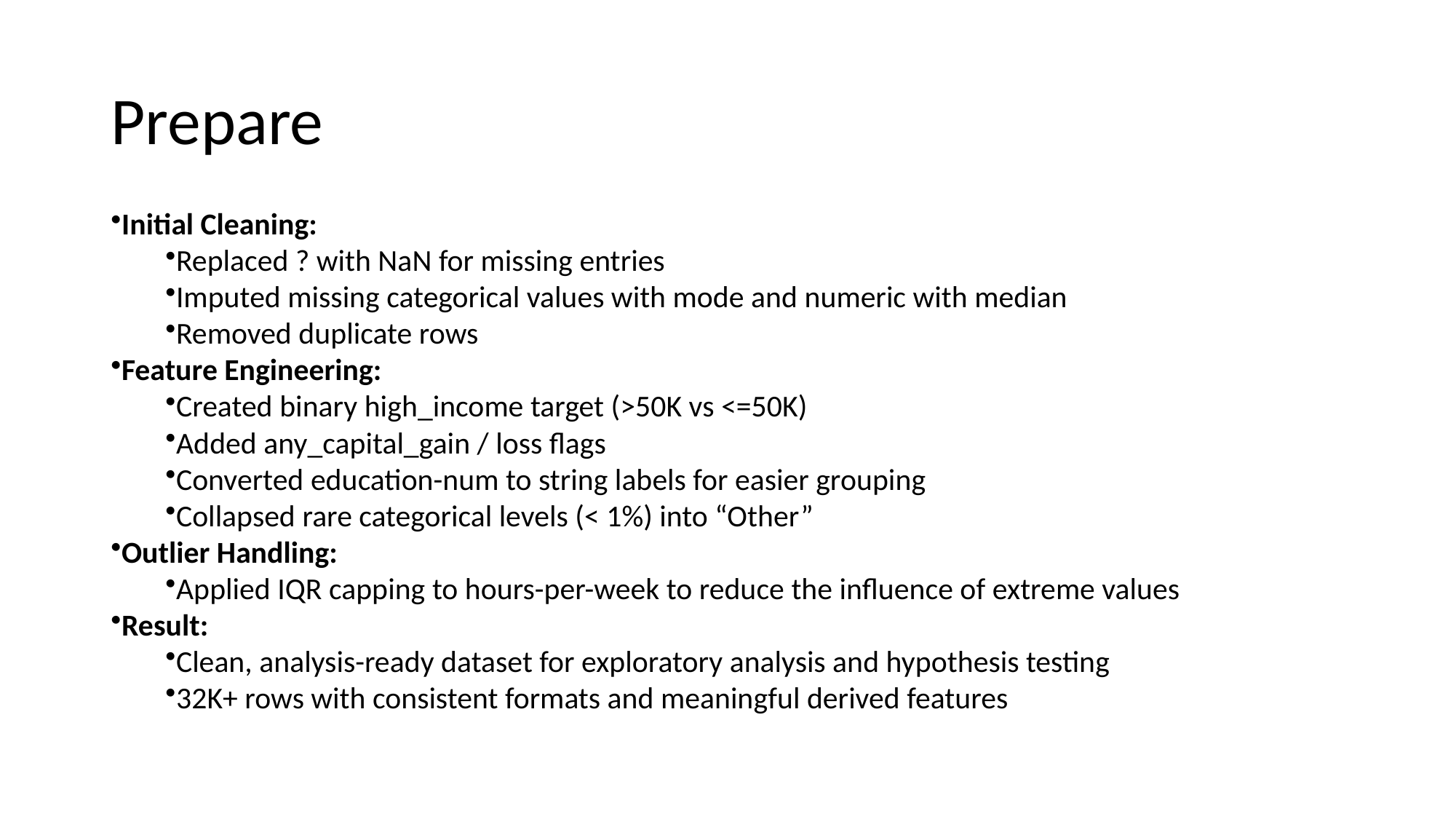

# Prepare
Initial Cleaning:
Replaced ? with NaN for missing entries
Imputed missing categorical values with mode and numeric with median
Removed duplicate rows
Feature Engineering:
Created binary high_income target (>50K vs <=50K)
Added any_capital_gain / loss flags
Converted education-num to string labels for easier grouping
Collapsed rare categorical levels (< 1%) into “Other”
Outlier Handling:
Applied IQR capping to hours-per-week to reduce the influence of extreme values
Result:
Clean, analysis-ready dataset for exploratory analysis and hypothesis testing
32K+ rows with consistent formats and meaningful derived features